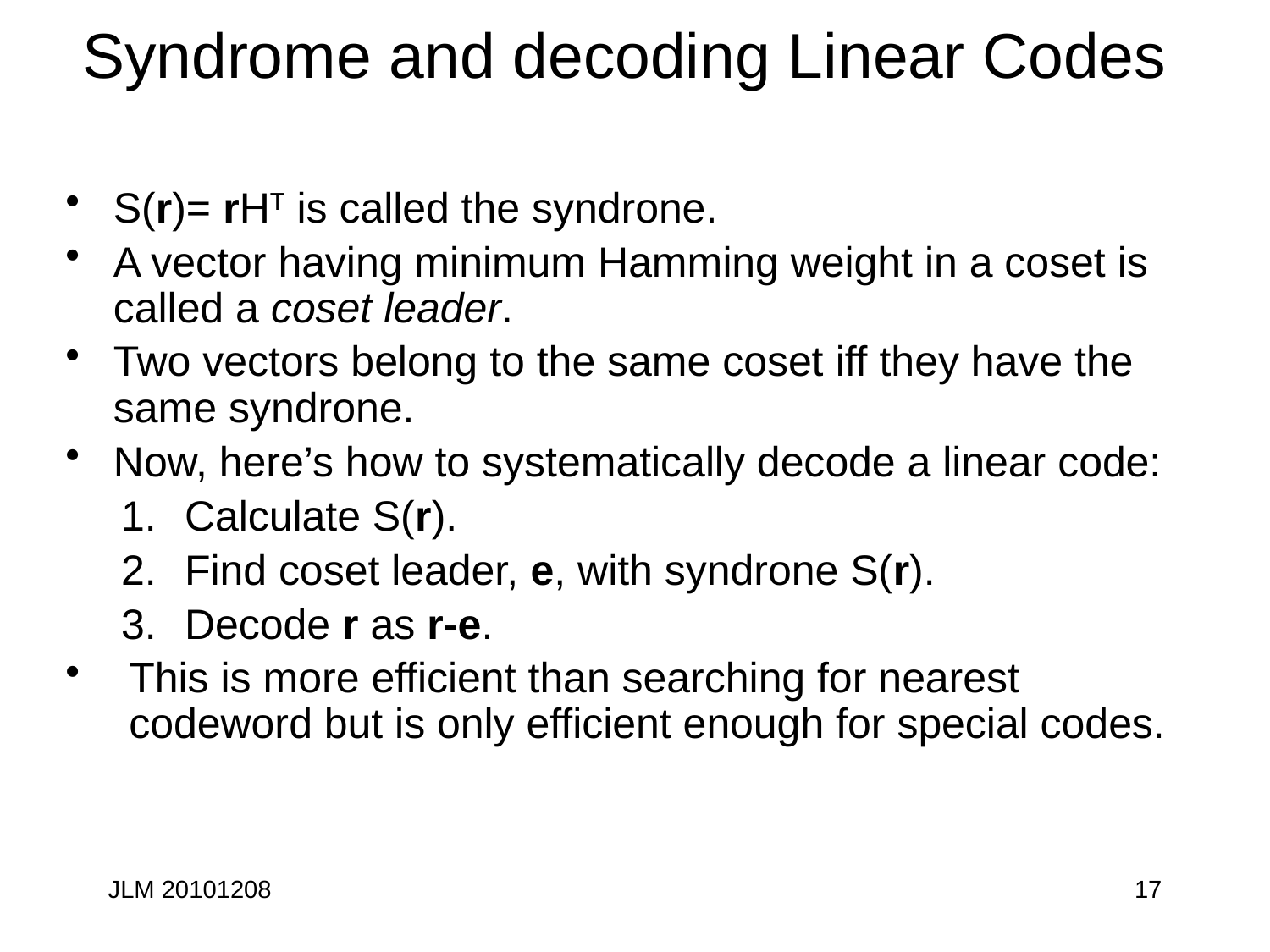

# Syndrome and decoding Linear Codes
S(r)= rHT is called the syndrone.
A vector having minimum Hamming weight in a coset is called a coset leader.
Two vectors belong to the same coset iff they have the same syndrone.
Now, here’s how to systematically decode a linear code:
Calculate S(r).
Find coset leader, e, with syndrone S(r).
Decode r as r-e.
This is more efficient than searching for nearest codeword but is only efficient enough for special codes.
JLM 20101208
17